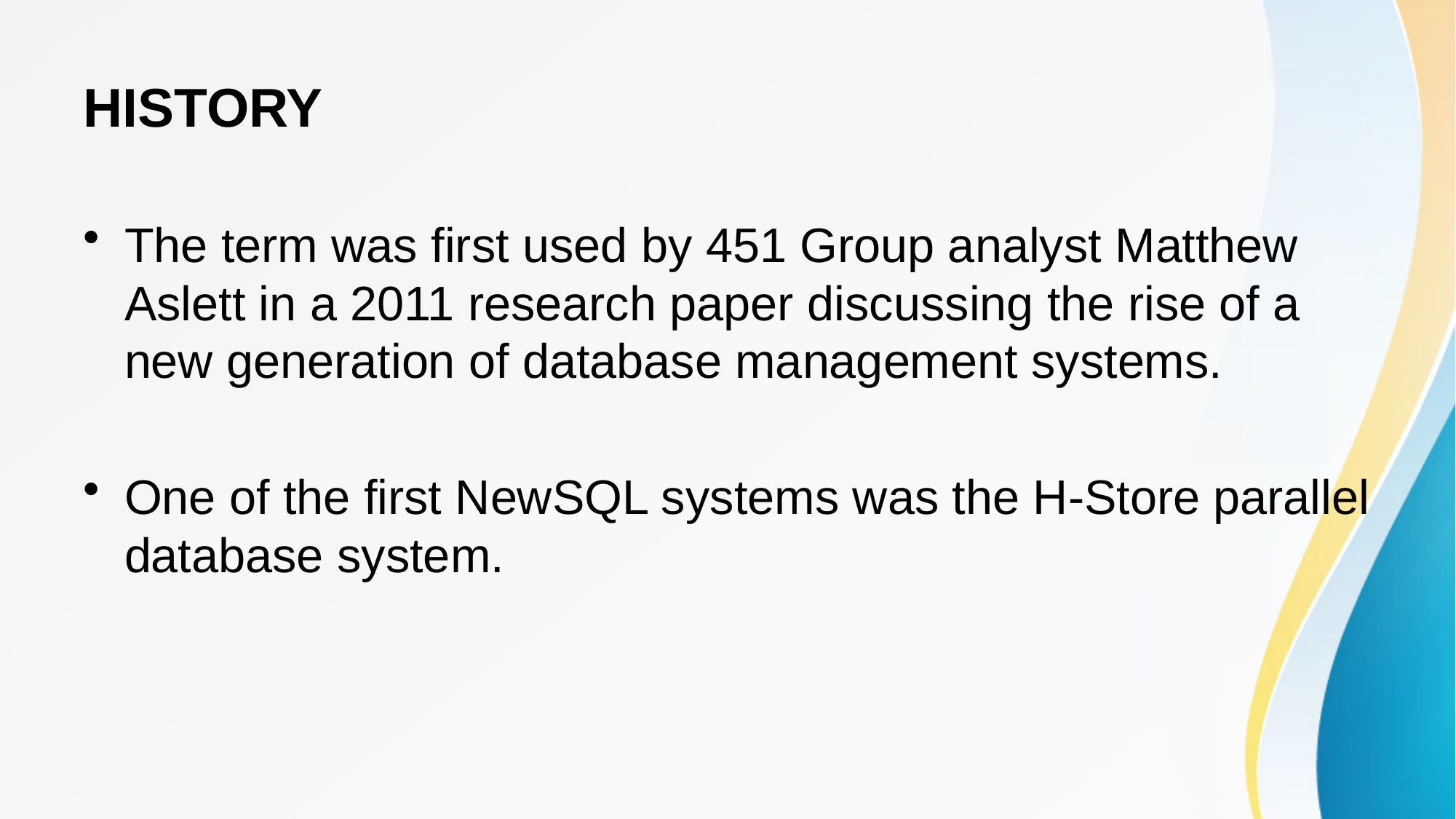

# HISTORY

The term was first used by 451 Group analyst Matthew Aslett in a 2011 research paper discussing the rise of a new generation of database management systems.

One of the first NewSQL systems was the H-Store parallel database system.